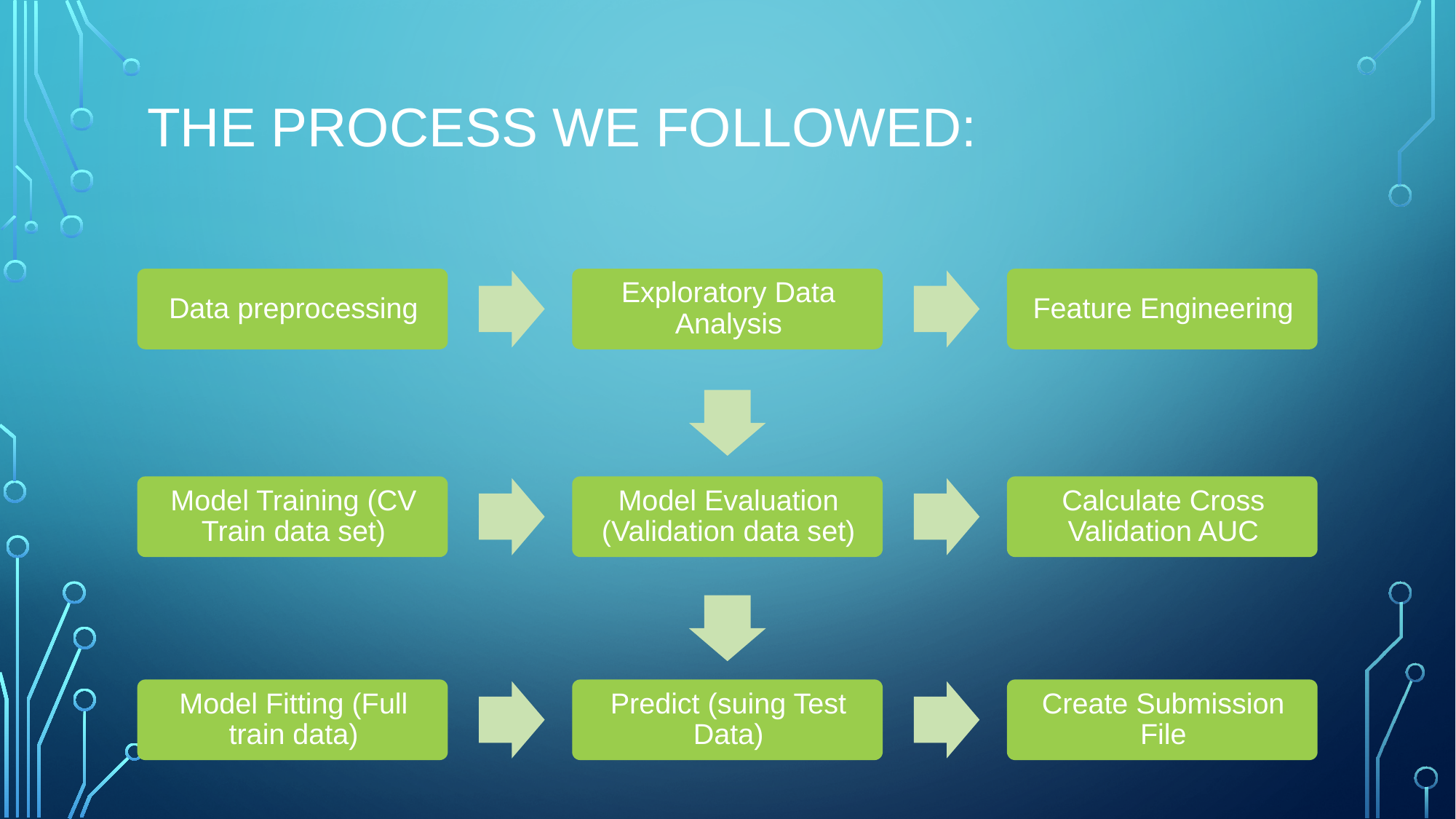

# The process we followed:
Data preprocessing

Exploratory Data Analysis

Feature Engineering

Model Training (CV Train data set)

Model Evaluation (Validation data set)

Calculate Cross Validation AUC

Model Fitting (Full train data)

Predict (suing Test Data)

Create Submission File